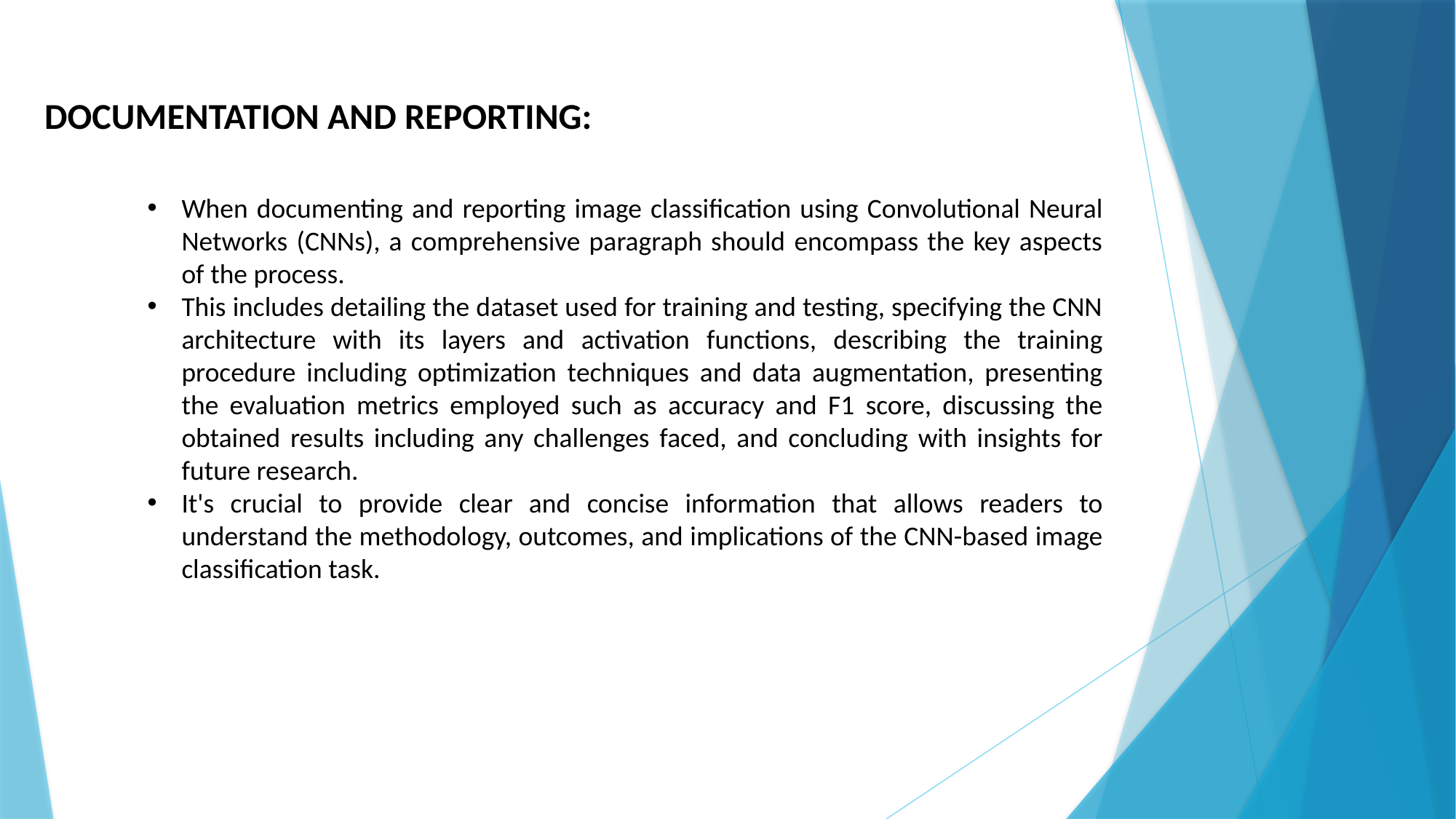

DOCUMENTATION AND REPORTING:
When documenting and reporting image classification using Convolutional Neural Networks (CNNs), a comprehensive paragraph should encompass the key aspects of the process.
This includes detailing the dataset used for training and testing, specifying the CNN architecture with its layers and activation functions, describing the training procedure including optimization techniques and data augmentation, presenting the evaluation metrics employed such as accuracy and F1 score, discussing the obtained results including any challenges faced, and concluding with insights for future research.
It's crucial to provide clear and concise information that allows readers to understand the methodology, outcomes, and implications of the CNN-based image classification task.